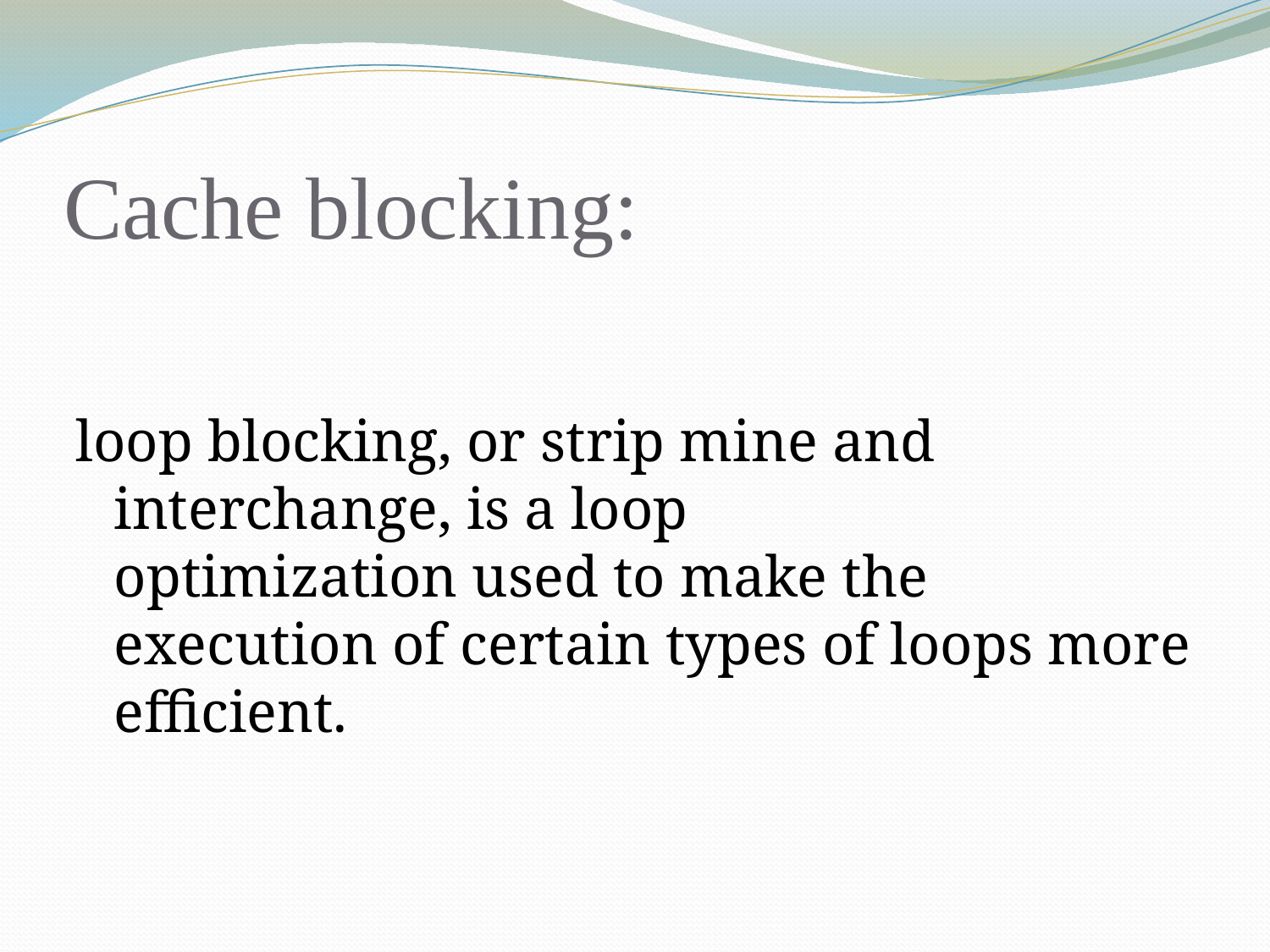

# Cache blocking:

loop blocking, or strip mine and interchange, is a loop optimization used to make the execution of certain types of loops more efficient.